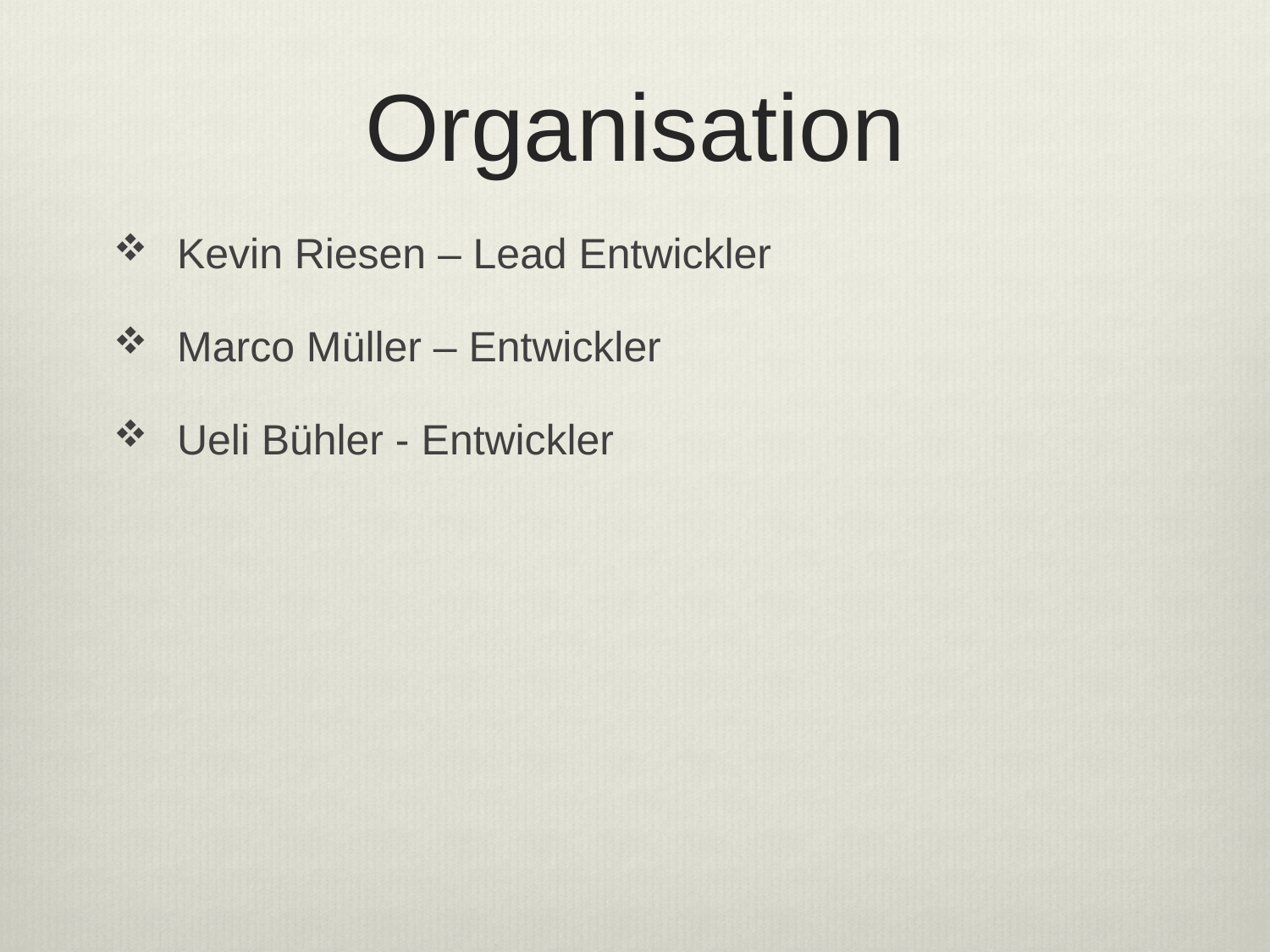

# Organisation
Kevin Riesen – Lead Entwickler
Marco Müller – Entwickler
Ueli Bühler - Entwickler